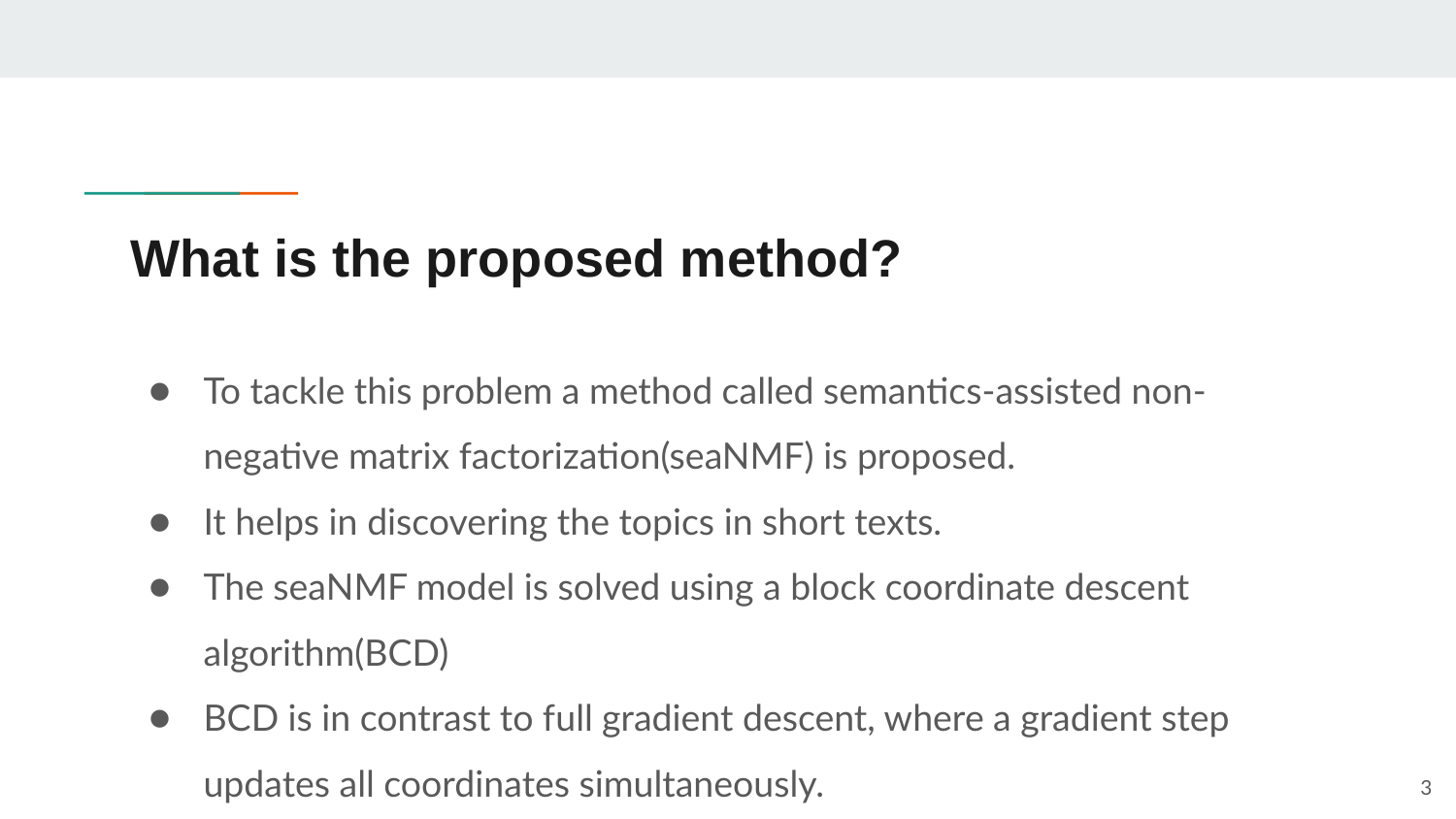

# What is the proposed method?
To tackle this problem a method called semantics-assisted non-negative matrix factorization(seaNMF) is proposed.
It helps in discovering the topics in short texts.
The seaNMF model is solved using a block coordinate descent algorithm(BCD)
BCD is in contrast to full gradient descent, where a gradient step updates all coordinates simultaneously.
3